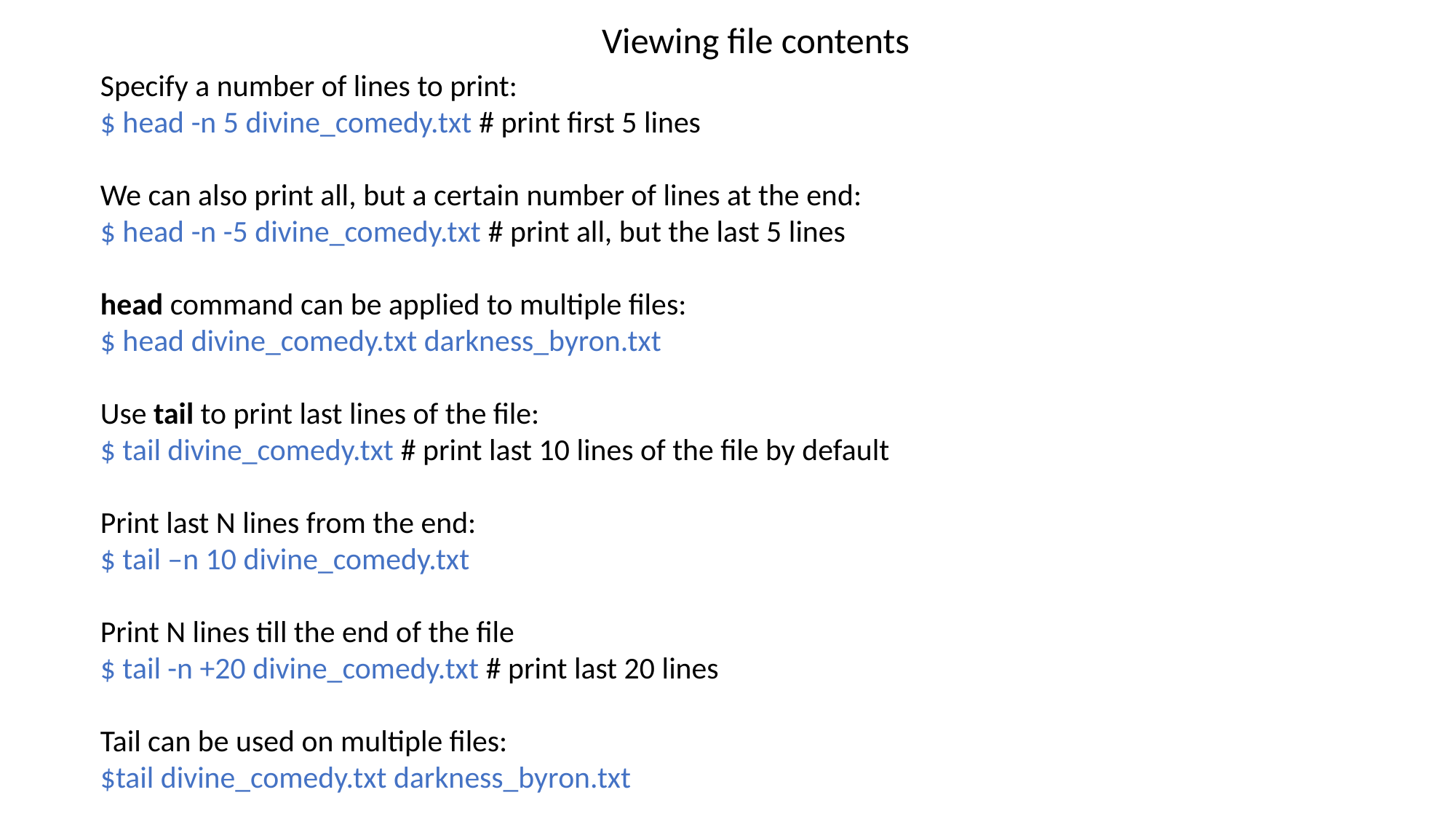

Viewing file contents

Specify a number of lines to print:
$ head -n 5 divine_comedy.txt # print first 5 lines

We can also print all, but a certain number of lines at the end:
$ head -n -5 divine_comedy.txt # print all, but the last 5 lines

head command can be applied to multiple files:
$ head divine_comedy.txt darkness_byron.txt

Use tail to print last lines of the file:
$ tail divine_comedy.txt # print last 10 lines of the file by default

Print last N lines from the end:
$ tail –n 10 divine_comedy.txt

Print N lines till the end of the file
$ tail -n +20 divine_comedy.txt # print last 20 lines

Tail can be used on multiple files:
$tail divine_comedy.txt darkness_byron.txt